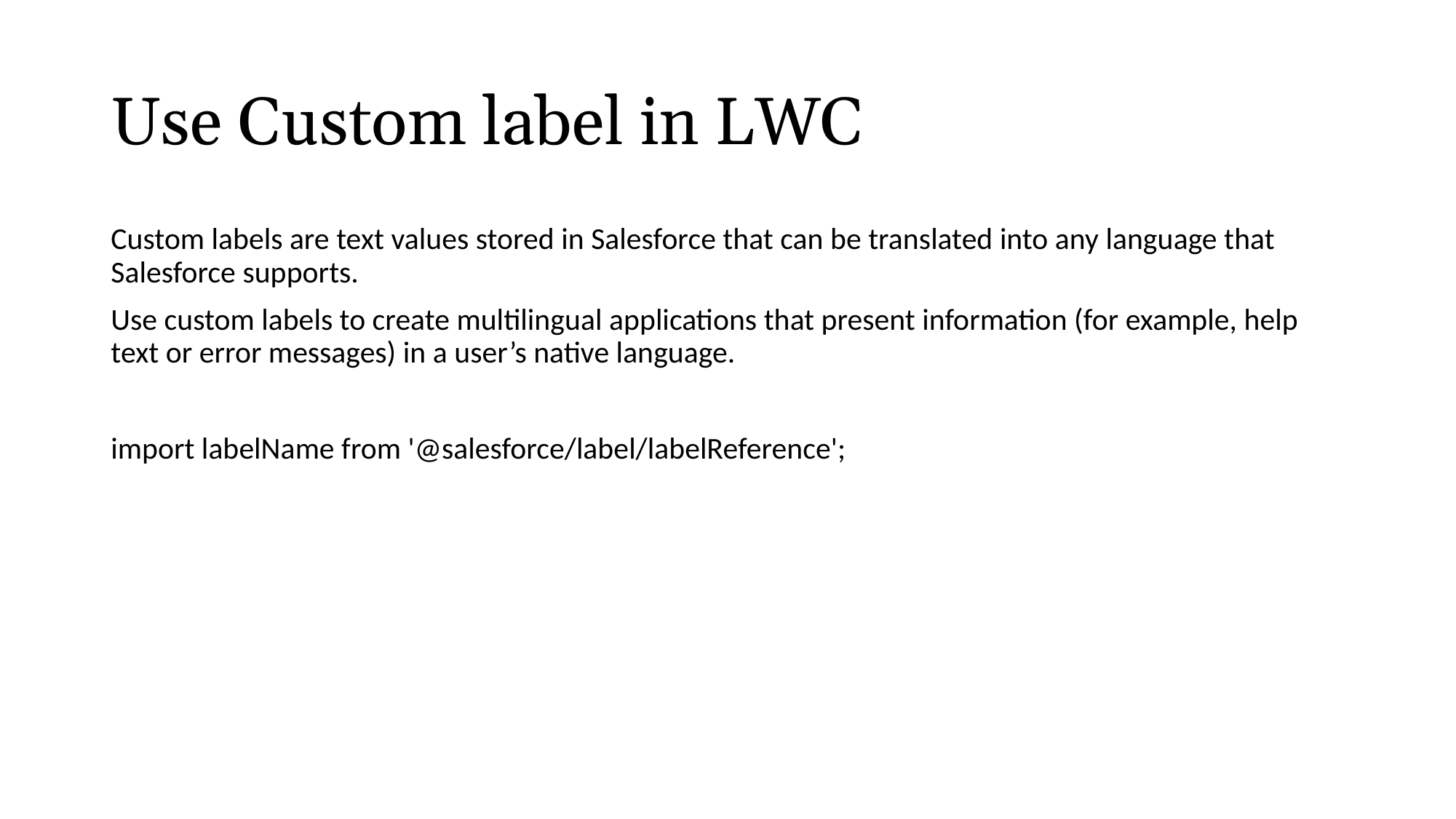

# Use Custom label in LWC
Custom labels are text values stored in Salesforce that can be translated into any language that Salesforce supports.
Use custom labels to create multilingual applications that present information (for example, help text or error messages) in a user’s native language.

import labelName from '@salesforce/label/labelReference';